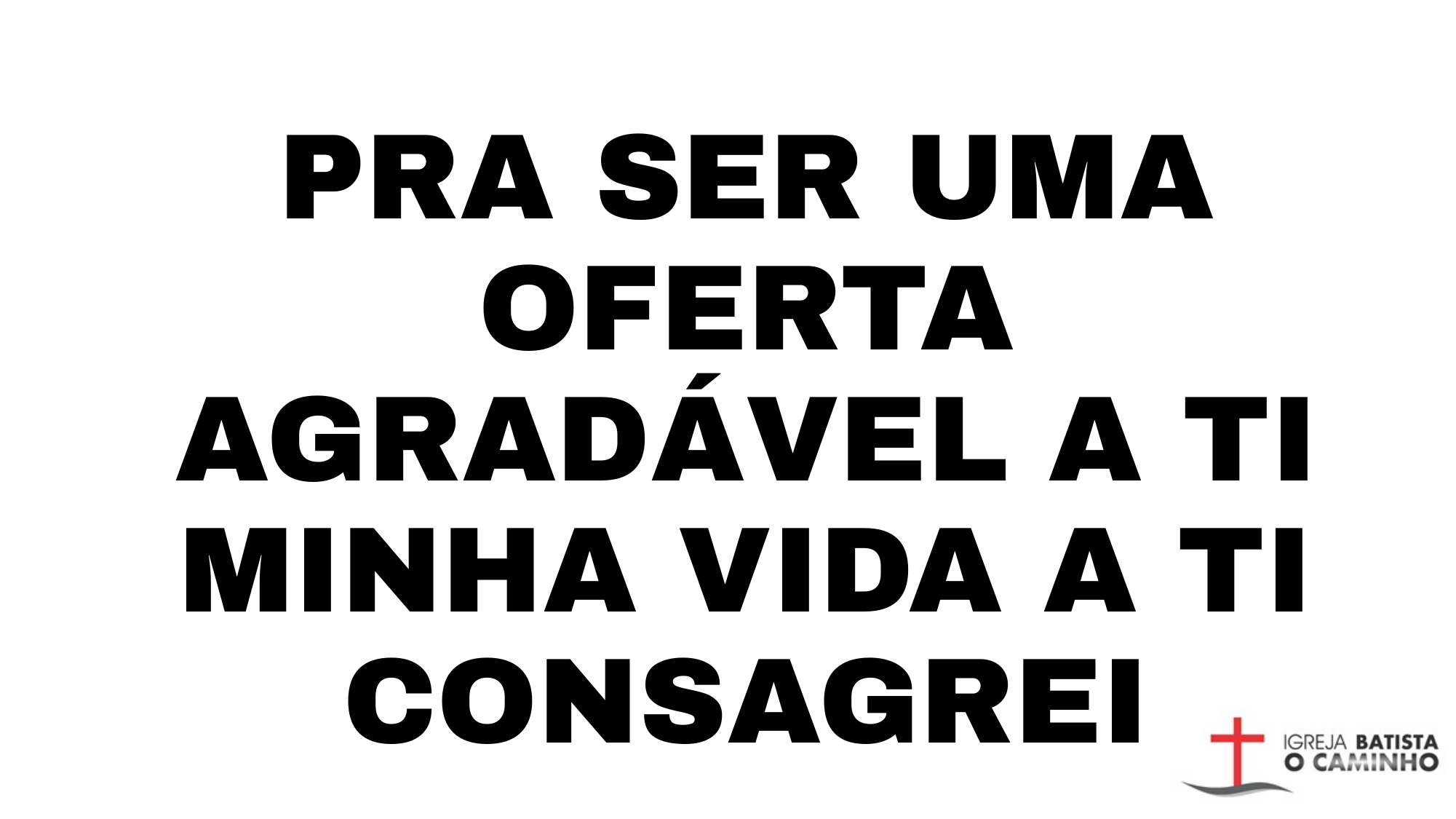

# PRA SER UMA OFERTA AGRADÁVEL A TI MINHA VIDA A TI CONSAGREI